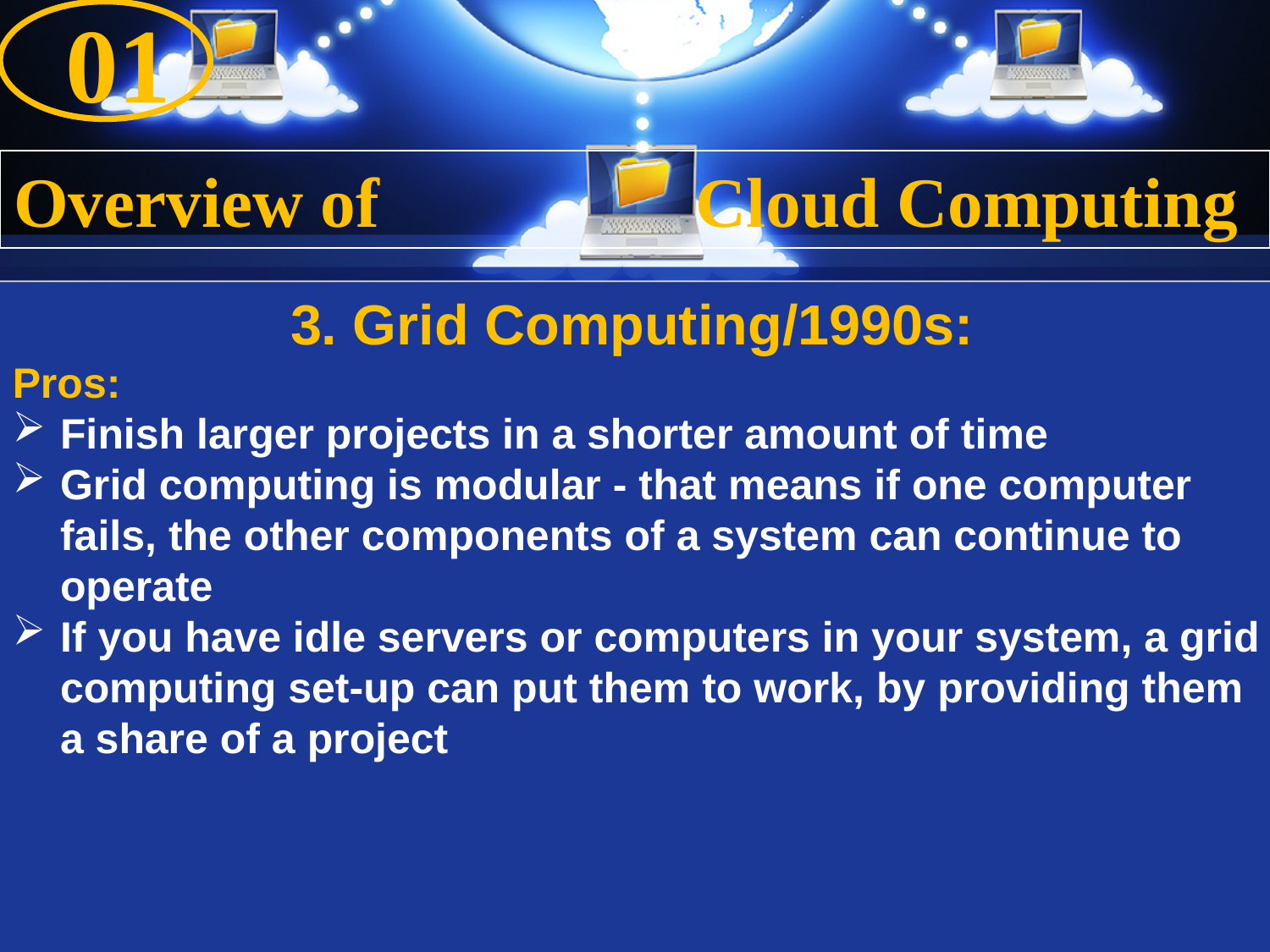

01

#
Overview of                  Cloud Computing
3. Grid Computing/1990s:
Pros:
Finish larger projects in a shorter amount of time
Grid computing is modular - that means if one computer fails, the other components of a system can continue to operate
If you have idle servers or computers in your system, a grid computing set-up can put them to work, by providing them a share of a project